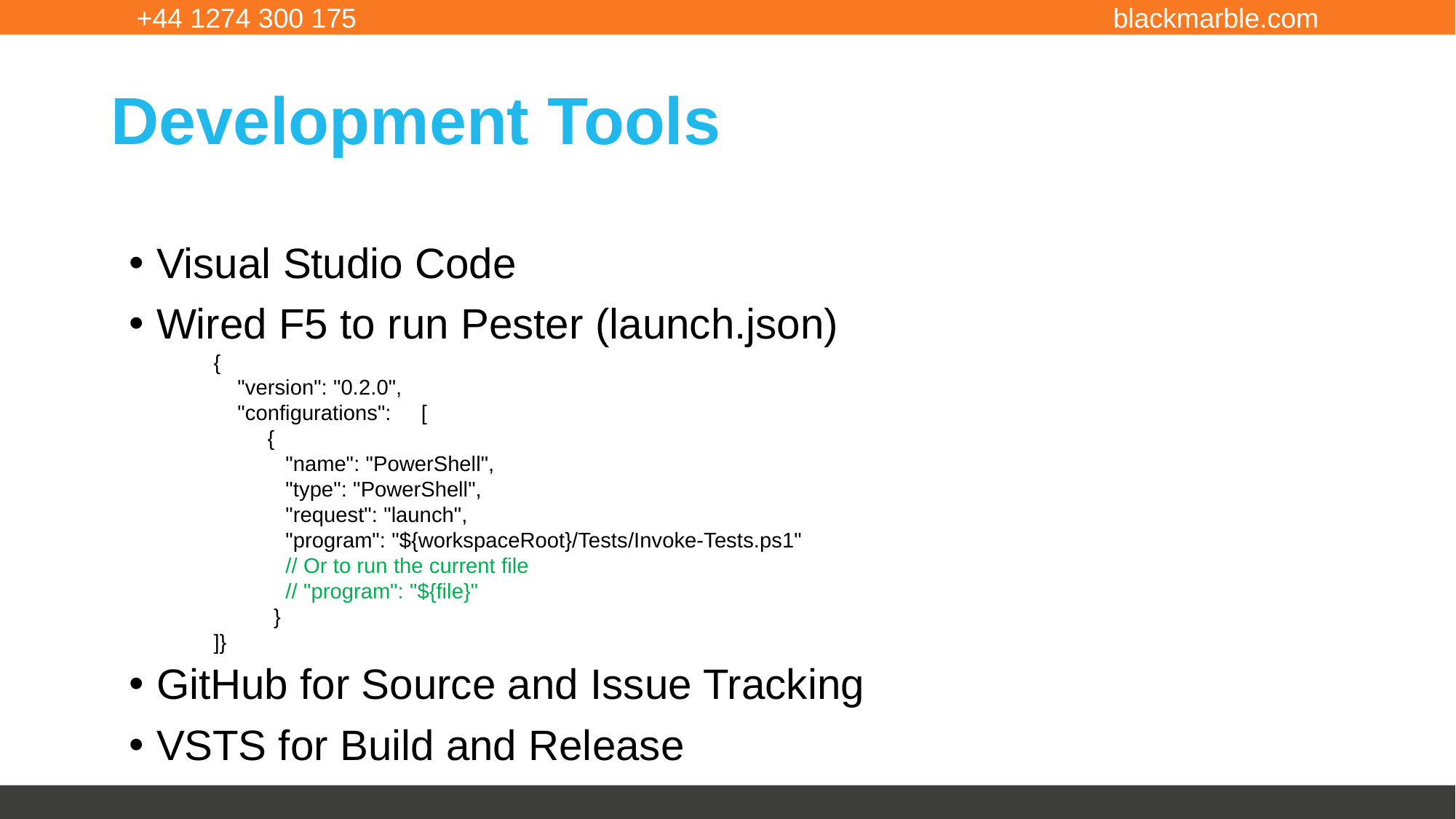

# Development Tools
Visual Studio Code
Wired F5 to run Pester (launch.json)

{
    "version": "0.2.0",
    "configurations":     [
         {
            "name": "PowerShell",
            "type": "PowerShell",
            "request": "launch",
            "program": "${workspaceRoot}/Tests/Invoke-Tests.ps1"
            // Or to run the current file
            // "program": "${file}"
          }
]}

GitHub for Source and Issue Tracking
VSTS for Build and Release